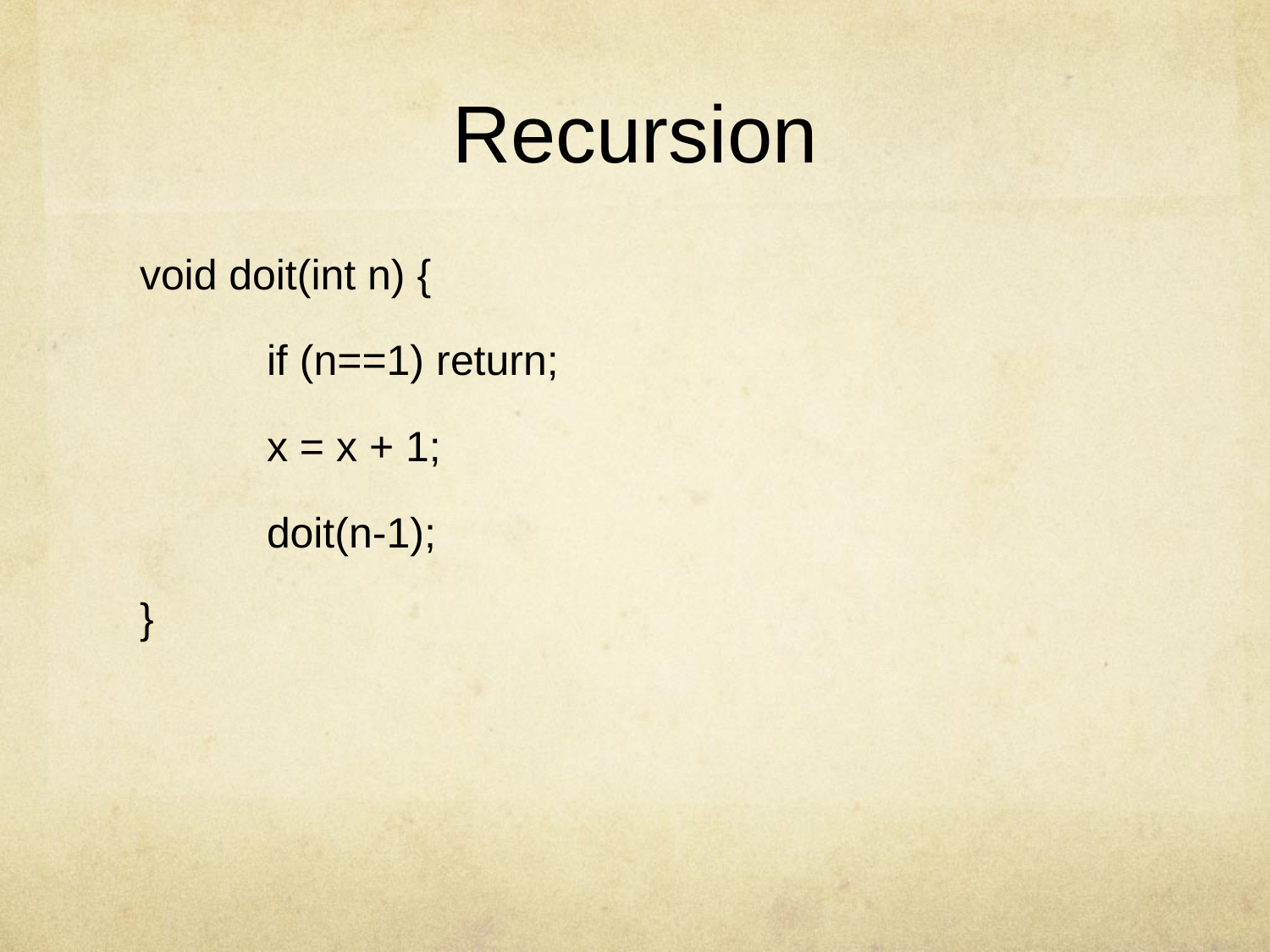

# Recursion
void doit(int n) {
	if (n==1) return;
	x = x + 1;
	doit(n-1);
}